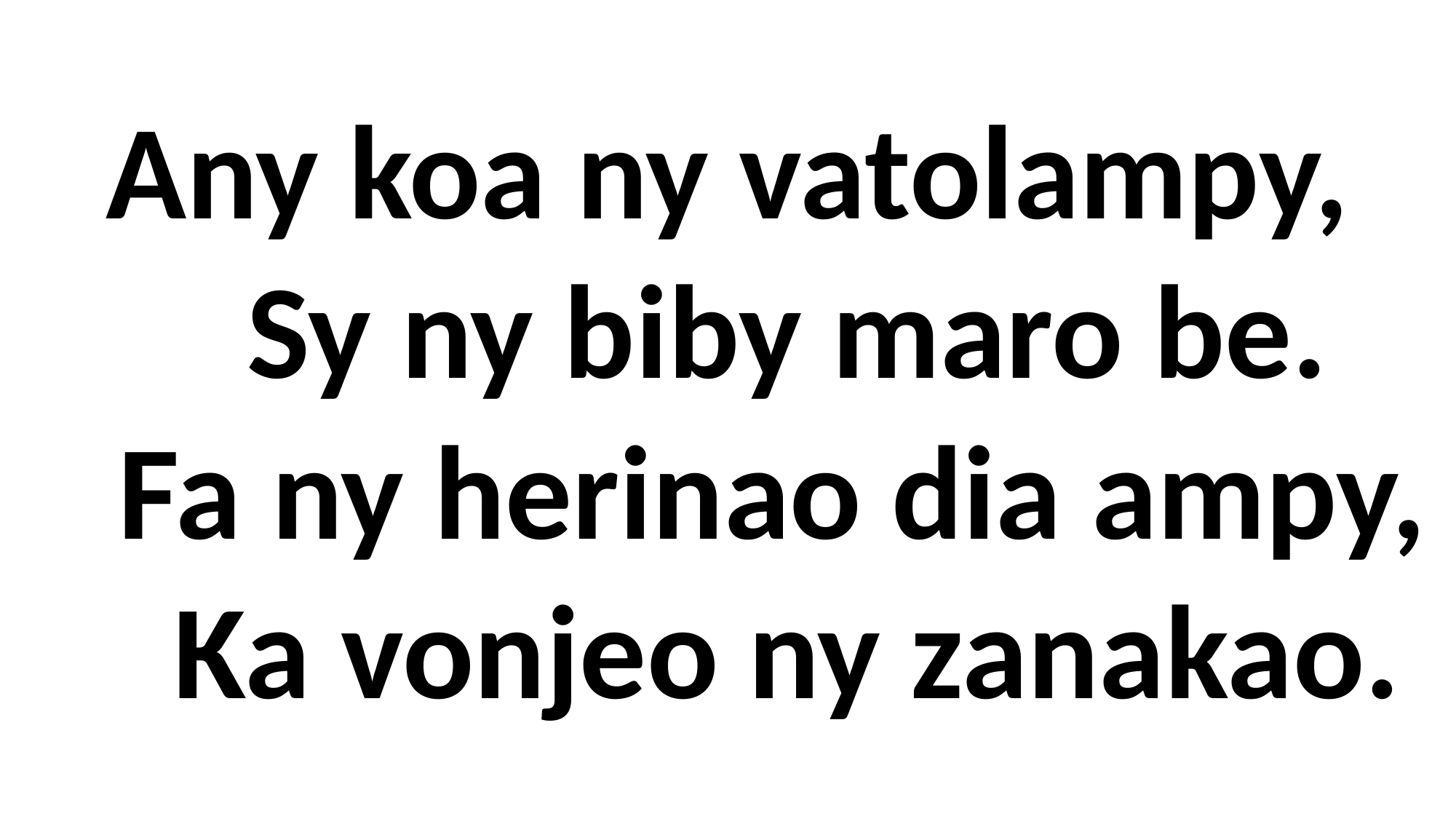

# Any koa ny vatolampy, Sy ny biby maro be. Fa ny herinao dia ampy, Ka vonjeo ny zanakao.